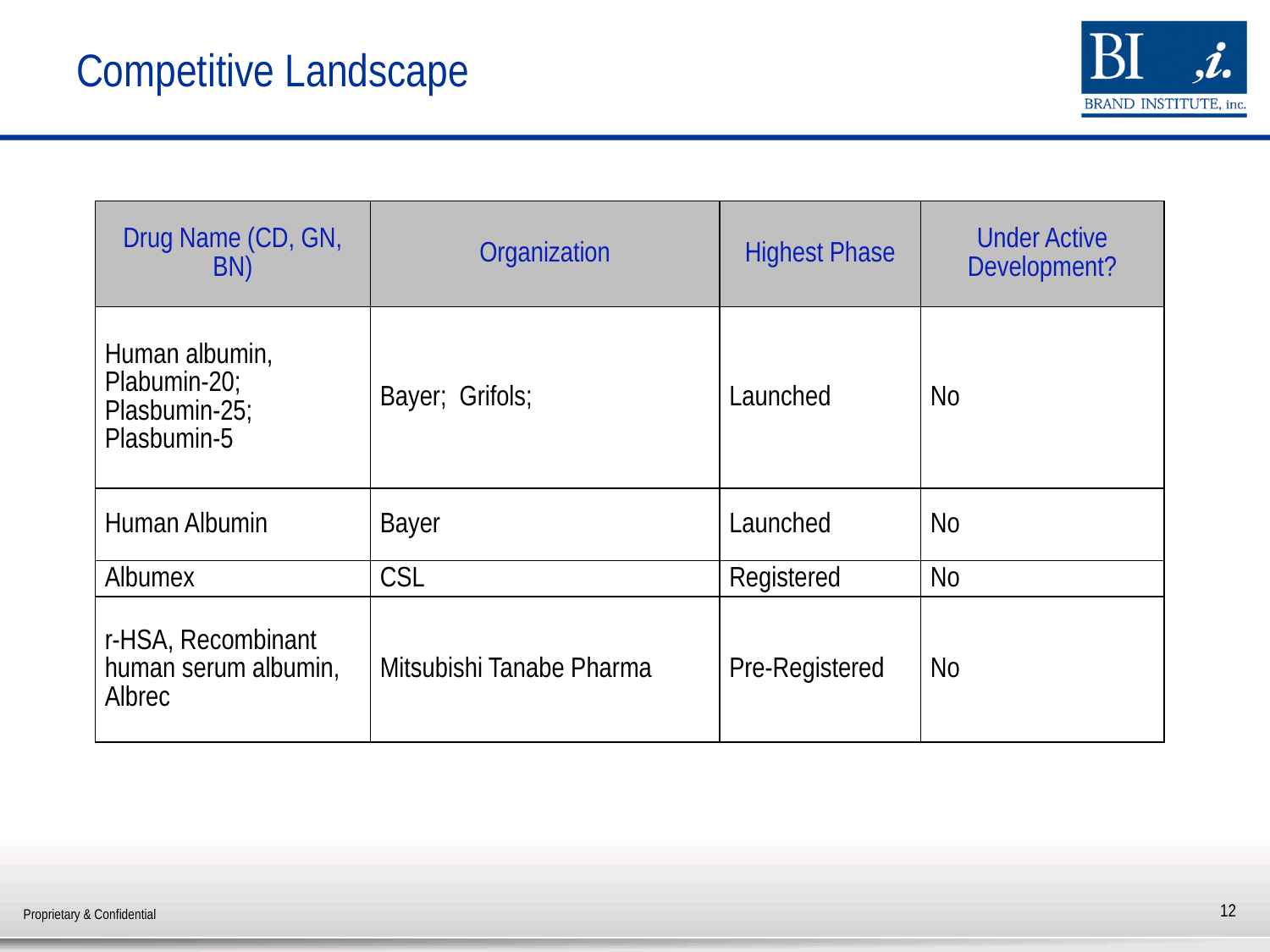

# Competitive Landscape
| Drug Name (CD, GN, BN) | Organization | Highest Phase | Under Active Development? |
| --- | --- | --- | --- |
| Human albumin, Plabumin-20; Plasbumin-25; Plasbumin-5 | Bayer; Grifols; | Launched | No |
| Human Albumin | Bayer | Launched | No |
| Albumex | CSL | Registered | No |
| r-HSA, Recombinant human serum albumin, Albrec | Mitsubishi Tanabe Pharma | Pre-Registered | No |